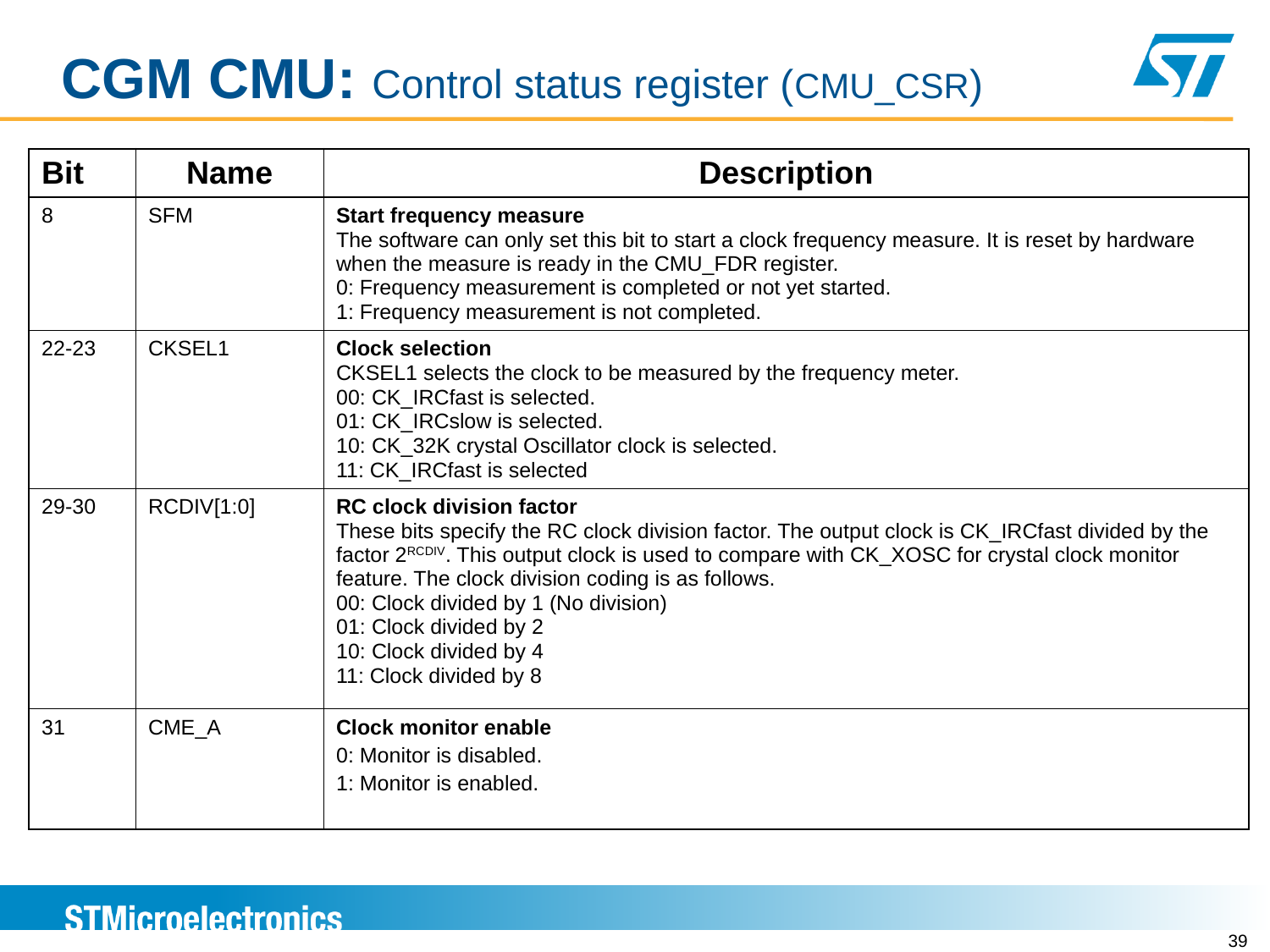

# CGM CMU: Control status register (CMU_CSR)
| Bit | Name | Description |
| --- | --- | --- |
| 8 | SFM | Start frequency measure The software can only set this bit to start a clock frequency measure. It is reset by hardware when the measure is ready in the CMU\_FDR register. 0: Frequency measurement is completed or not yet started. 1: Frequency measurement is not completed. |
| 22-23 | CKSEL1 | Clock selection CKSEL1 selects the clock to be measured by the frequency meter. 00: CK\_IRCfast is selected. 01: CK\_IRCslow is selected. 10: CK\_32K crystal Oscillator clock is selected. 11: CK\_IRCfast is selected |
| 29-30 | RCDIV[1:0] | RC clock division factor These bits specify the RC clock division factor. The output clock is CK\_IRCfast divided by the factor 2RCDIV. This output clock is used to compare with CK\_XOSC for crystal clock monitor feature. The clock division coding is as follows. 00: Clock divided by 1 (No division) 01: Clock divided by 2 10: Clock divided by 4 11: Clock divided by 8 |
| 31 | CME\_A | Clock monitor enable 0: Monitor is disabled. 1: Monitor is enabled. |
39